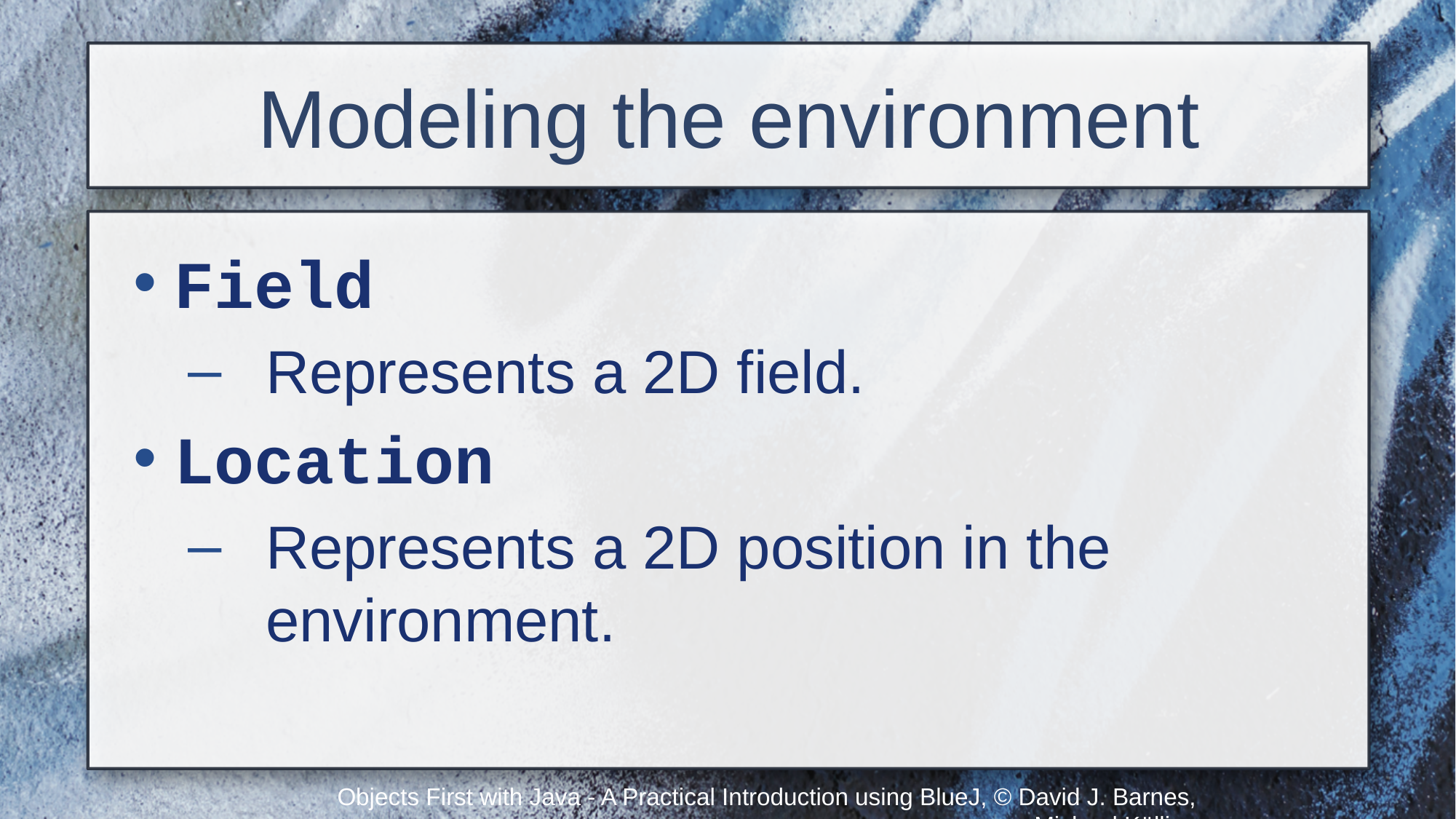

# Modeling the environment
Field
Represents a 2D field.
Location
Represents a 2D position in the environment.